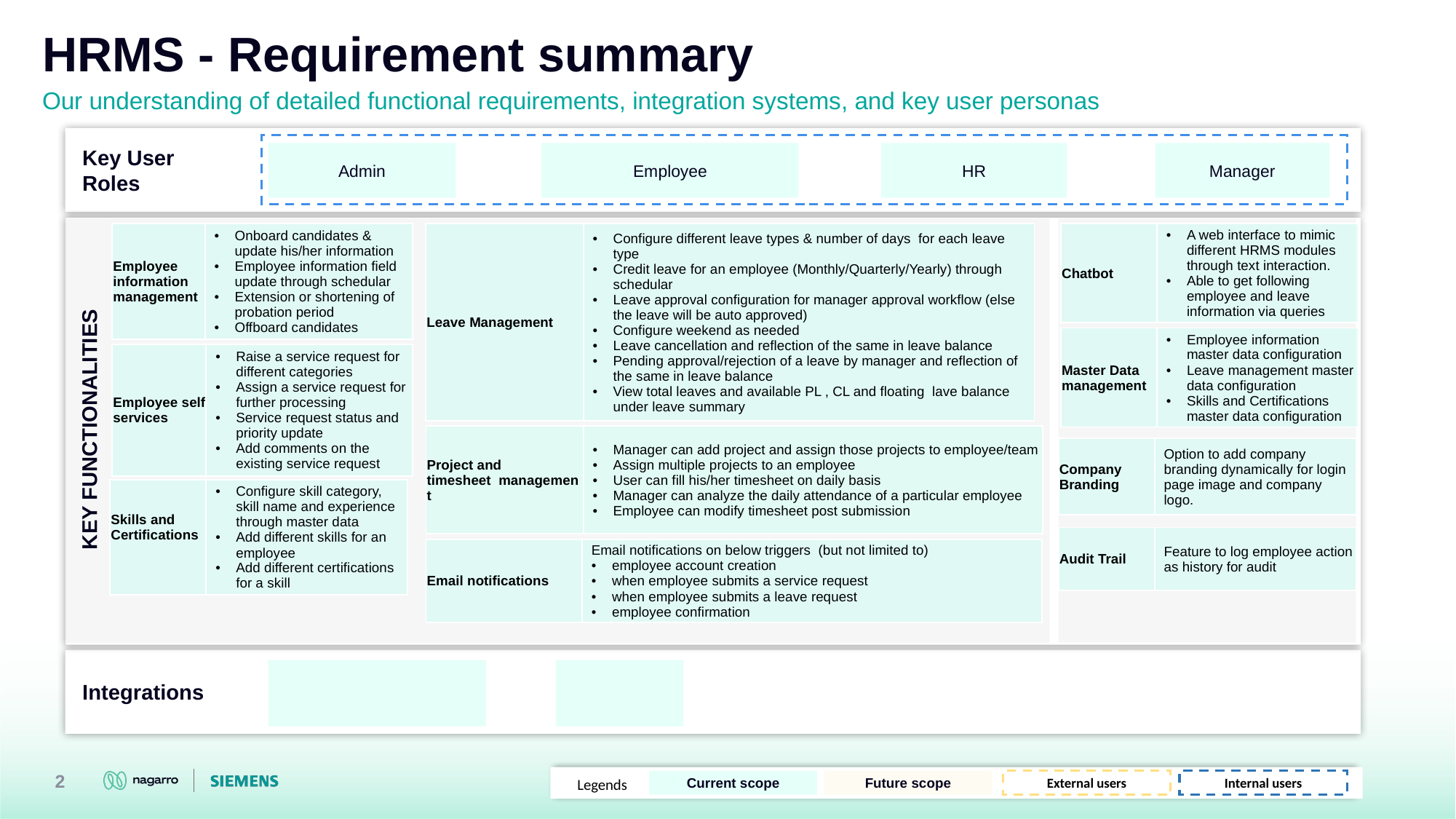

HRMS - Requirement summary
# Our understanding of detailed functional requirements, integration systems, and key user personas
Key User
Roles

Admin
Employee
HR
Manager

| Leave Management | Configure different leave types & number of days  for each leave type Credit leave for an employee (Monthly/Quarterly/Yearly) through schedular Leave approval configuration for manager approval workflow (else the leave will be auto approved) Configure weekend as needed Leave cancellation and reflection of the same in leave balance Pending approval/rejection of a leave by manager and reflection of the same in leave balance View total leaves and available PL , CL and floating  lave balance under leave summary |
| --- | --- |
| Chatbot | A web interface to mimic different HRMS modules through text interaction. Able to get following employee and leave information via queries |
| --- | --- |
| Employee information management | Onboard candidates & update his/her information Employee information field update through schedular Extension or shortening of probation period Offboard candidates |
| --- | --- |

| Master Data management | Employee information master data configuration Leave management master data configuration Skills and Certifications master data configuration |
| --- | --- |
| Employee self services | Raise a service request for different categories Assign a service request for further processing Service request status and priority update Add comments on the existing service request |
| --- | --- |
KEY FUNCTIONALITIES
| Project and timesheet  management | Manager can add project and assign those projects to employee/team Assign multiple projects to an employee User can fill his/her timesheet on daily basis Manager can analyze the daily attendance of a particular employee Employee can modify timesheet post submission |
| --- | --- |
| Company Branding | Option to add company branding dynamically for login page image and company logo. |
| --- | --- |
| Skills and Certifications | Configure skill category, skill name and experience through master data Add different skills for an employee Add different certifications for a skill |
| --- | --- |
| Audit Trail | Feature to log employee action as history for audit |
| --- | --- |
| Email notifications | Email notifications on below triggers  (but not limited to)​ employee account creation​ when employee submits a service request​ when employee submits a leave request​ employee confirmation |
| --- | --- |
Integrations

2

Legends
Current scope
Future scope
External users
Internal users